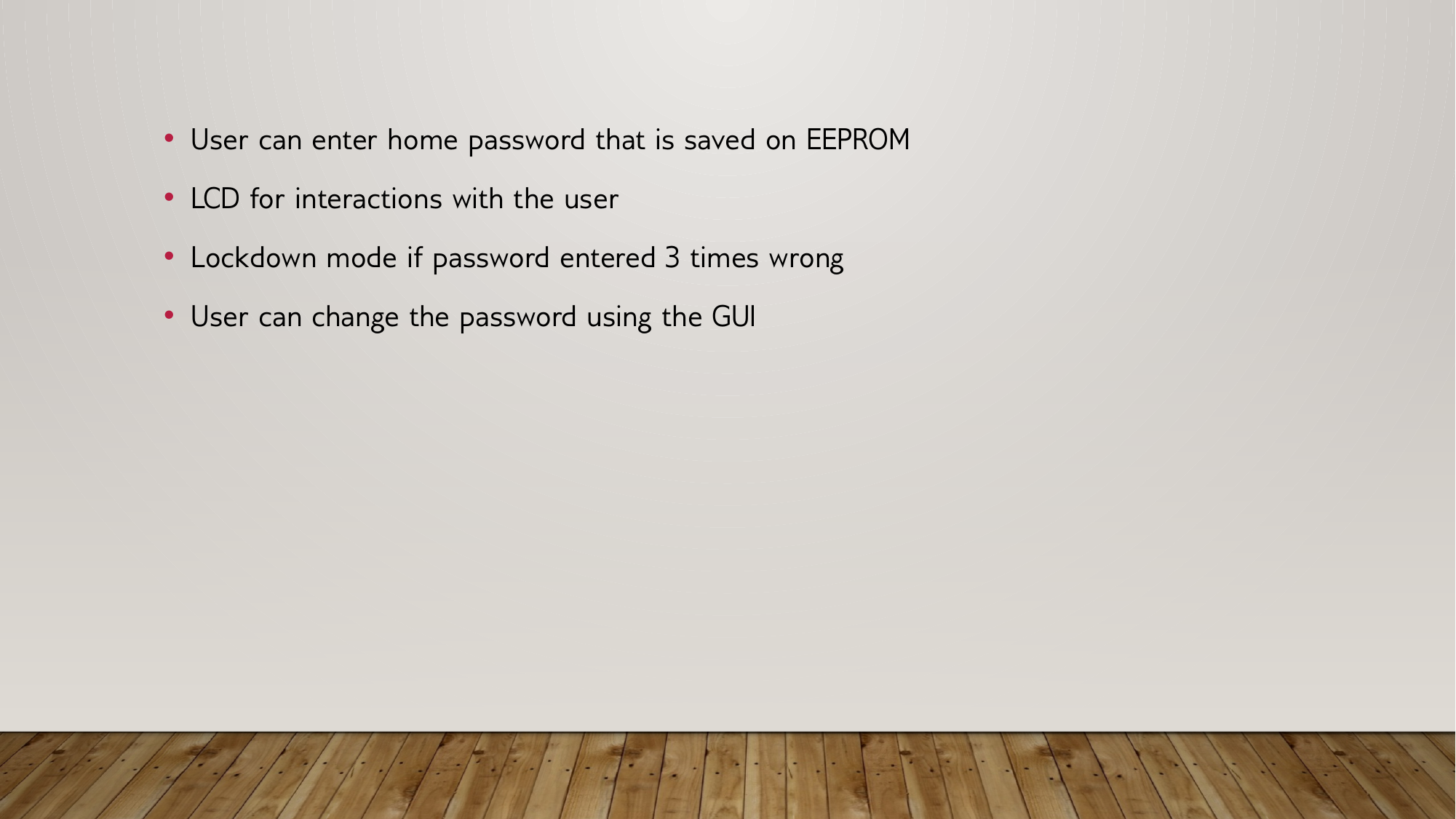

User can enter home password that is saved on EEPROM
LCD for interactions with the user
Lockdown mode if password entered 3 times wrong
User can change the password using the GUI